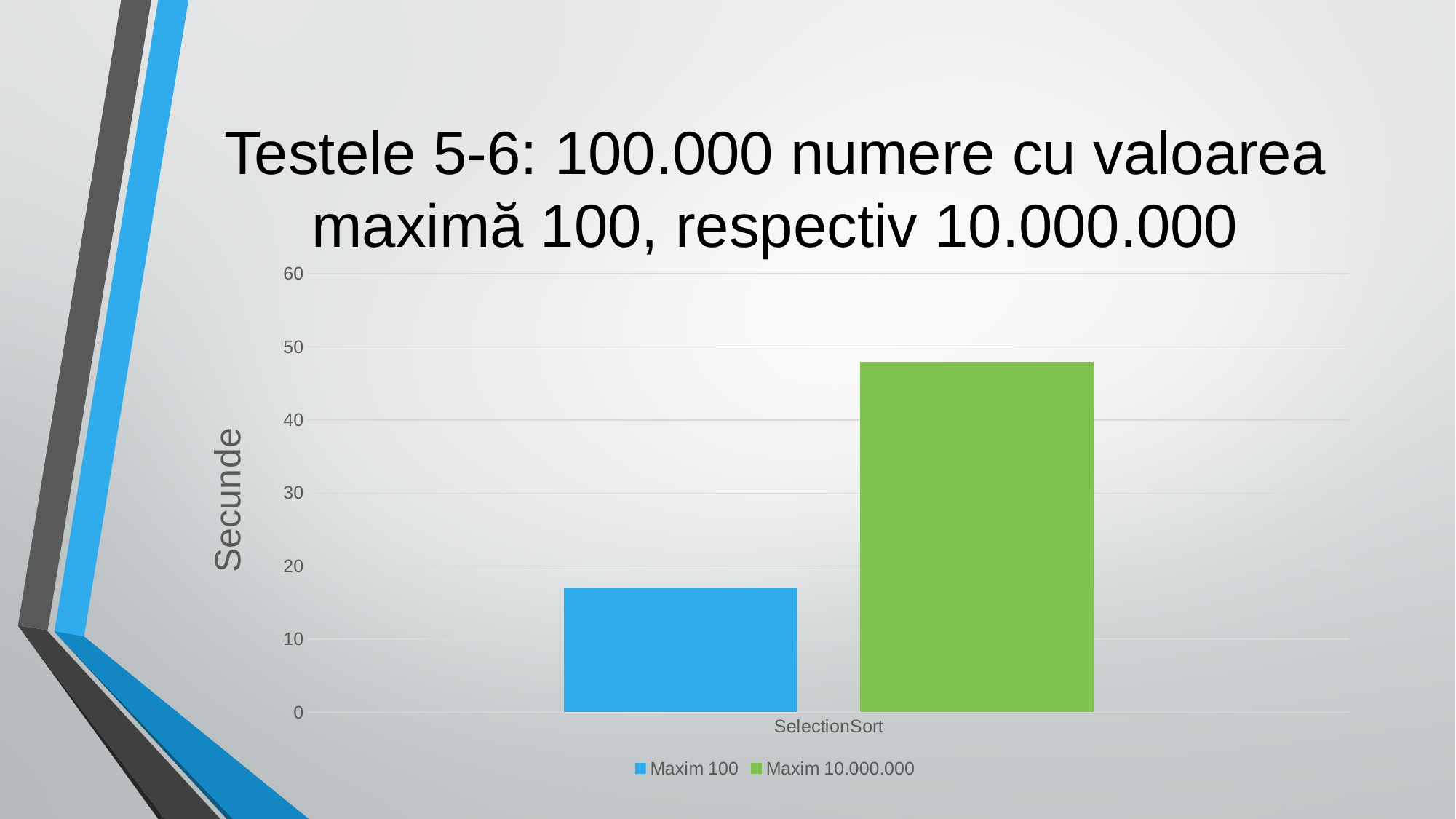

# Testele 5-6: 100.000 numere cu valoarea maximă 100, respectiv 10.000.000

### Chart

| Category | Maxim 100 | Maxim 10.000.000 |
|---|---|---|
| SelectionSort | 17.0 | 48.0 |